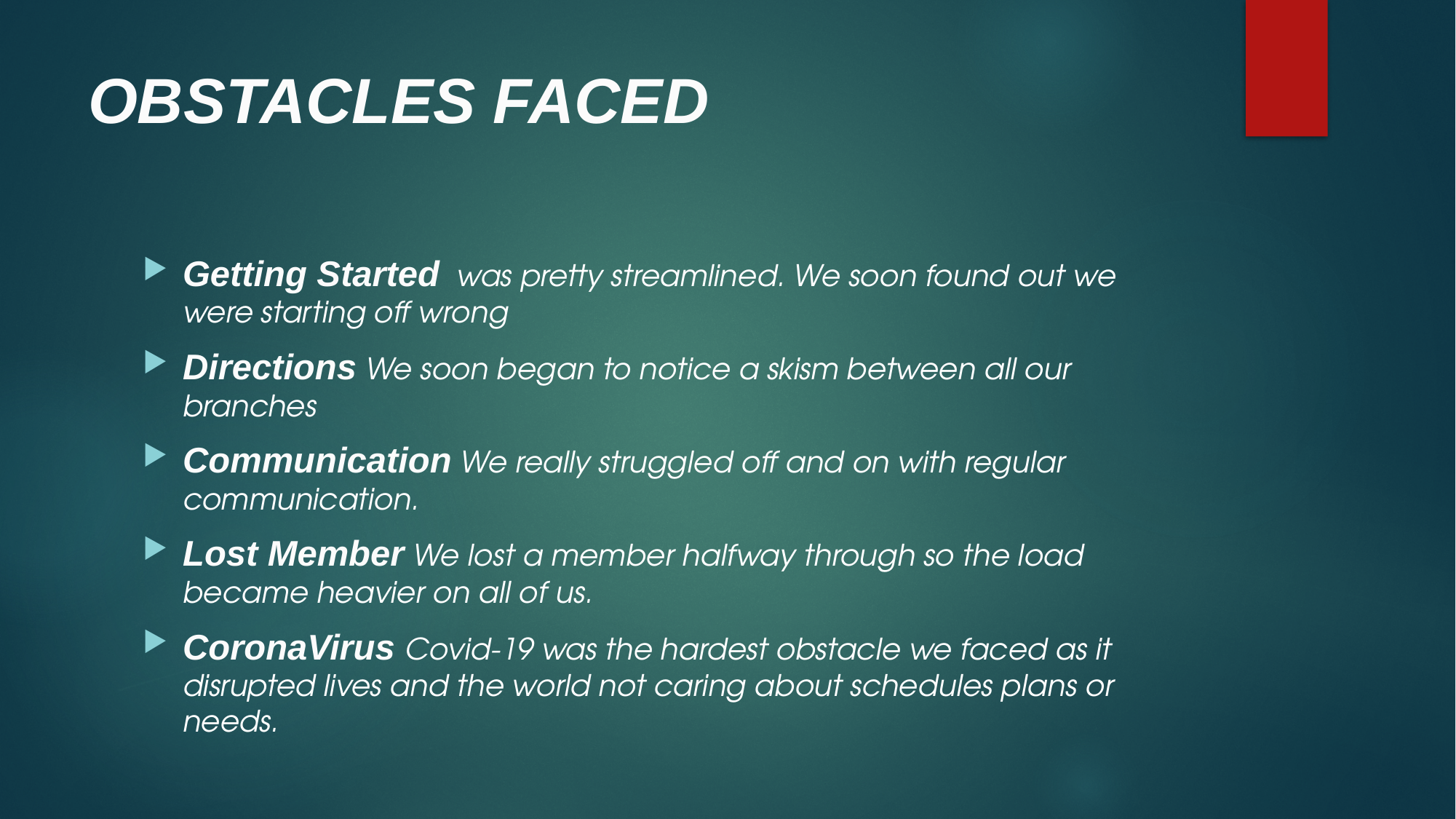

# OBSTACLES FACED
Getting Started  was pretty streamlined. We soon found out we were starting off wrong
Directions We soon began to notice a skism between all our branches
Communication We really struggled off and on with regular communication.
Lost Member We lost a member halfway through so the load became heavier on all of us.
CoronaVirus Covid-19 was the hardest obstacle we faced as it disrupted lives and the world not caring about schedules plans or needs.